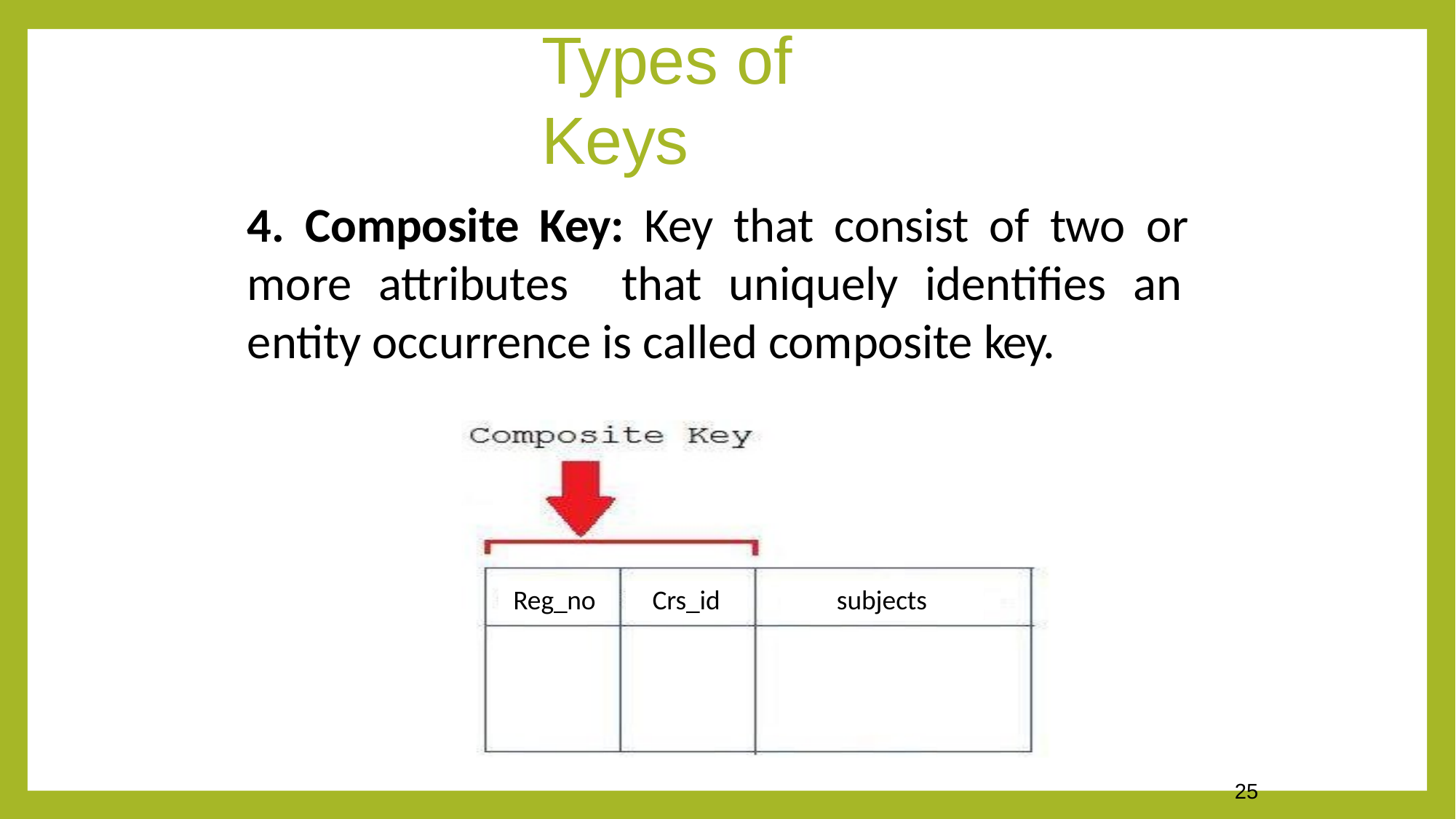

# Types of Keys
4. Composite Key: Key that consist of two or  more attributes  that uniquely identifies an  entity occurrence is called composite key.

Reg_no
Crs_id
subjects

25